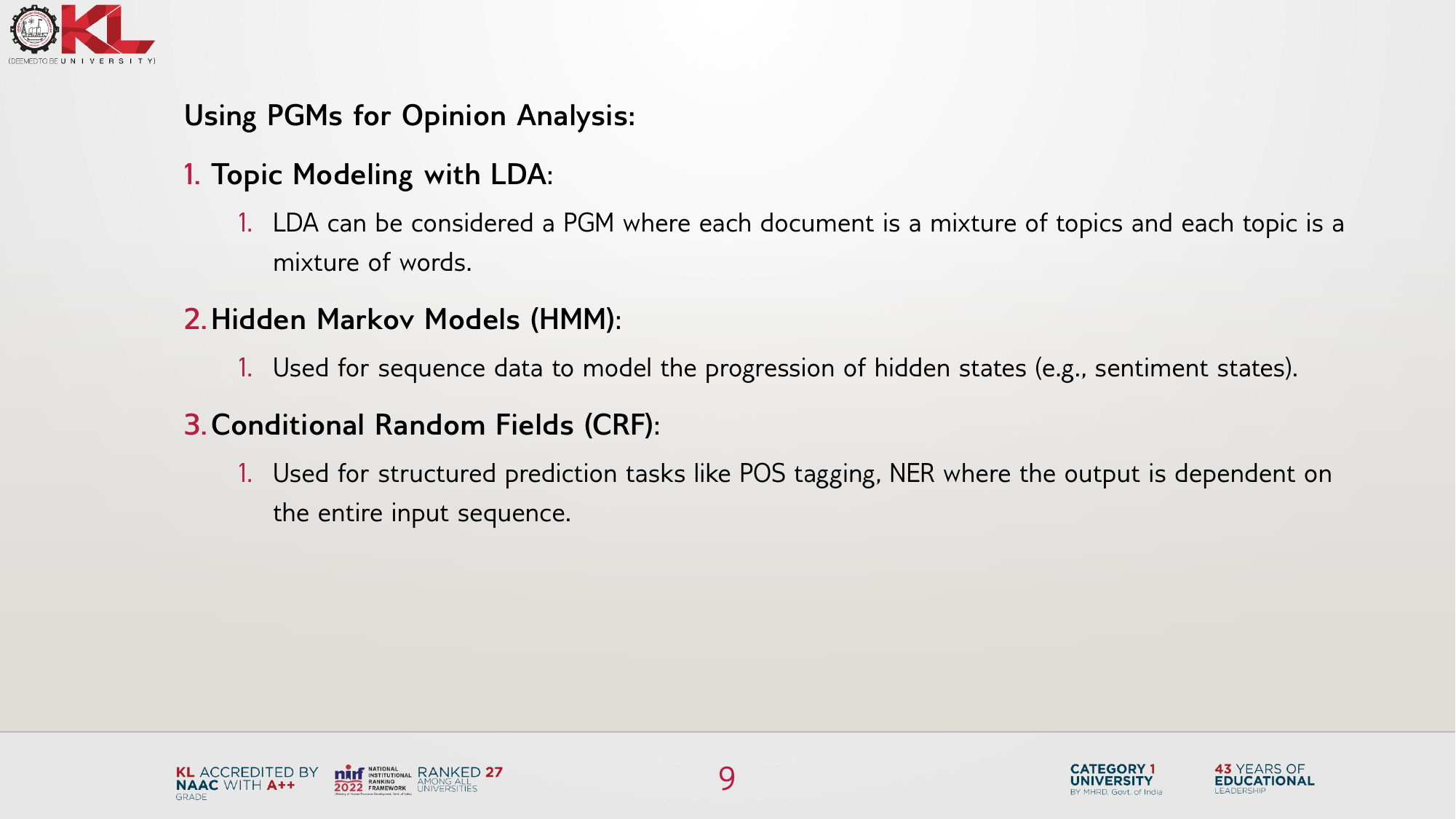

Using PGMs for Opinion Analysis:
Topic Modeling with LDA:
LDA can be considered a PGM where each document is a mixture of topics and each topic is a mixture of words.
Hidden Markov Models (HMM):
Used for sequence data to model the progression of hidden states (e.g., sentiment states).
Conditional Random Fields (CRF):
Used for structured prediction tasks like POS tagging, NER where the output is dependent on the entire input sequence.

9